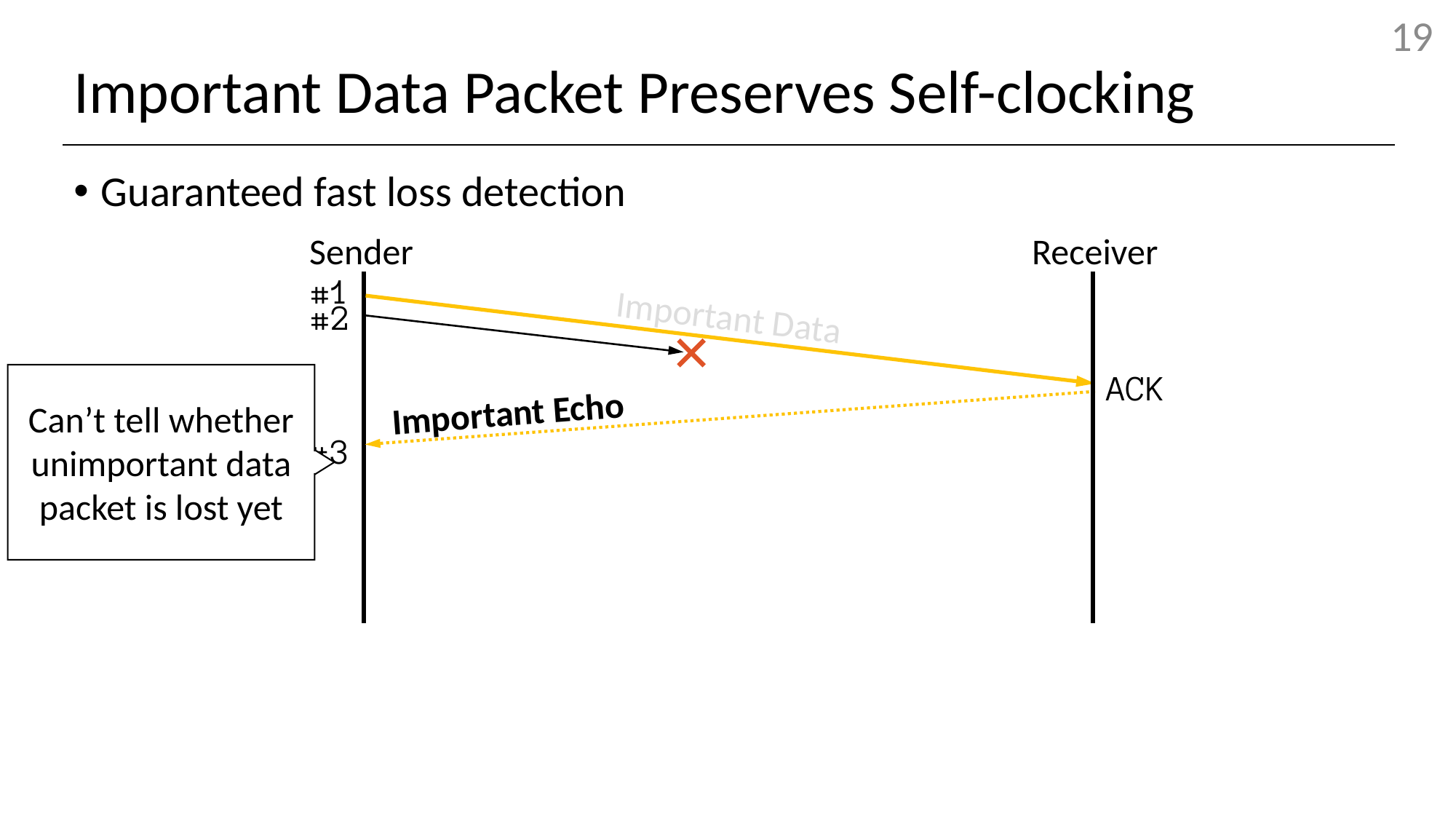

# Important Data Packet Preserves Self-clocking
Guaranteed fast loss detection
Sender
Receiver
#1
Important Data
#2

ACK
Can’t tell whether unimportant data packet is lost yet
Important Echo
#3